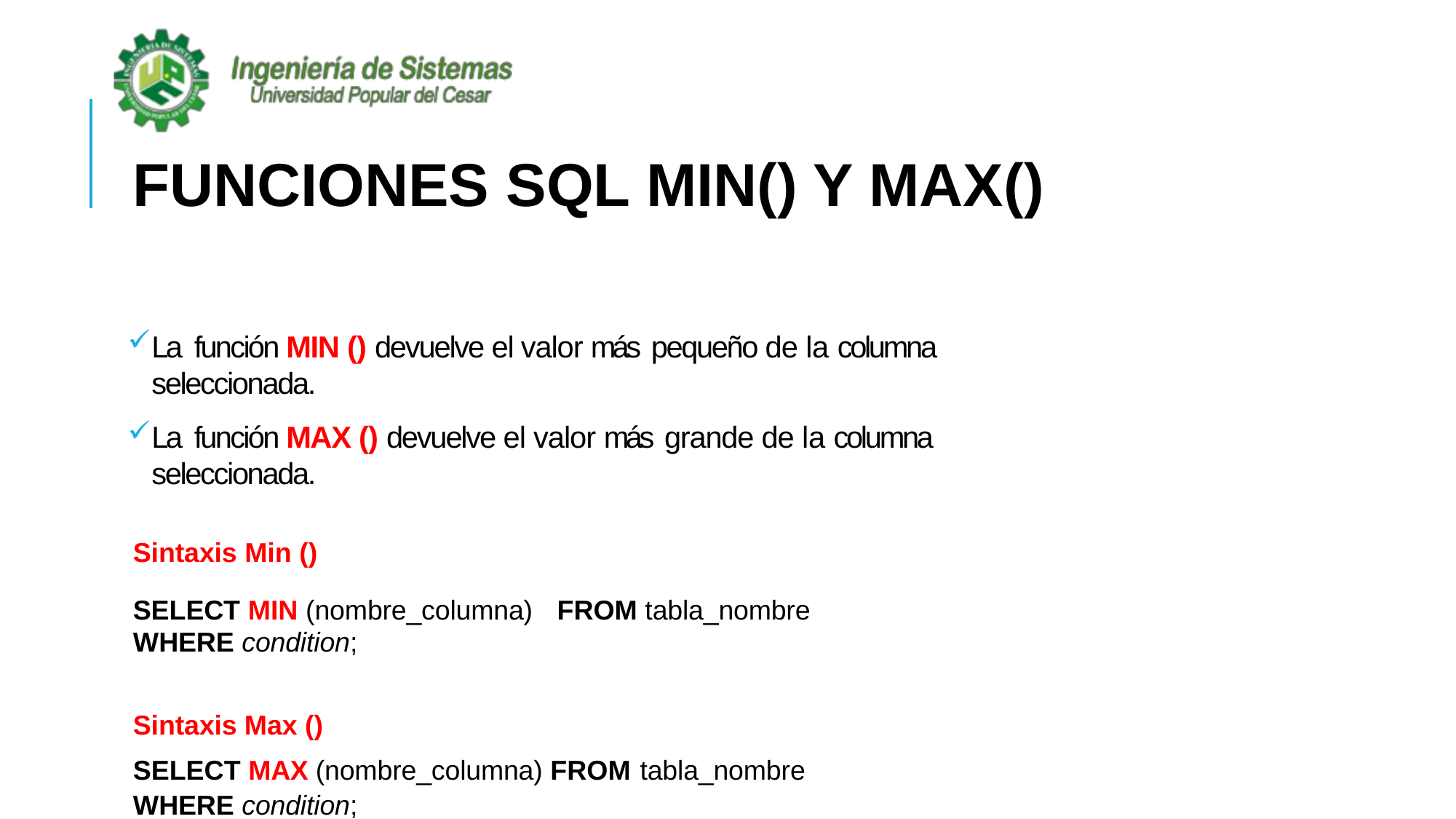

# FUNCIONES SQL MIN() Y MAX()
La  función MIN () devuelve el valor más  pequeño de la columna seleccionada.
La  función MAX () devuelve el valor más  grande de la columna seleccionada.

Sintaxis Min ()
SELECT MIN (nombre_columna)	FROM tabla_nombre
WHERE condition;

Sintaxis Max ()
SELECT MAX (nombre_columna) FROM tabla_nombre
WHERE condition;